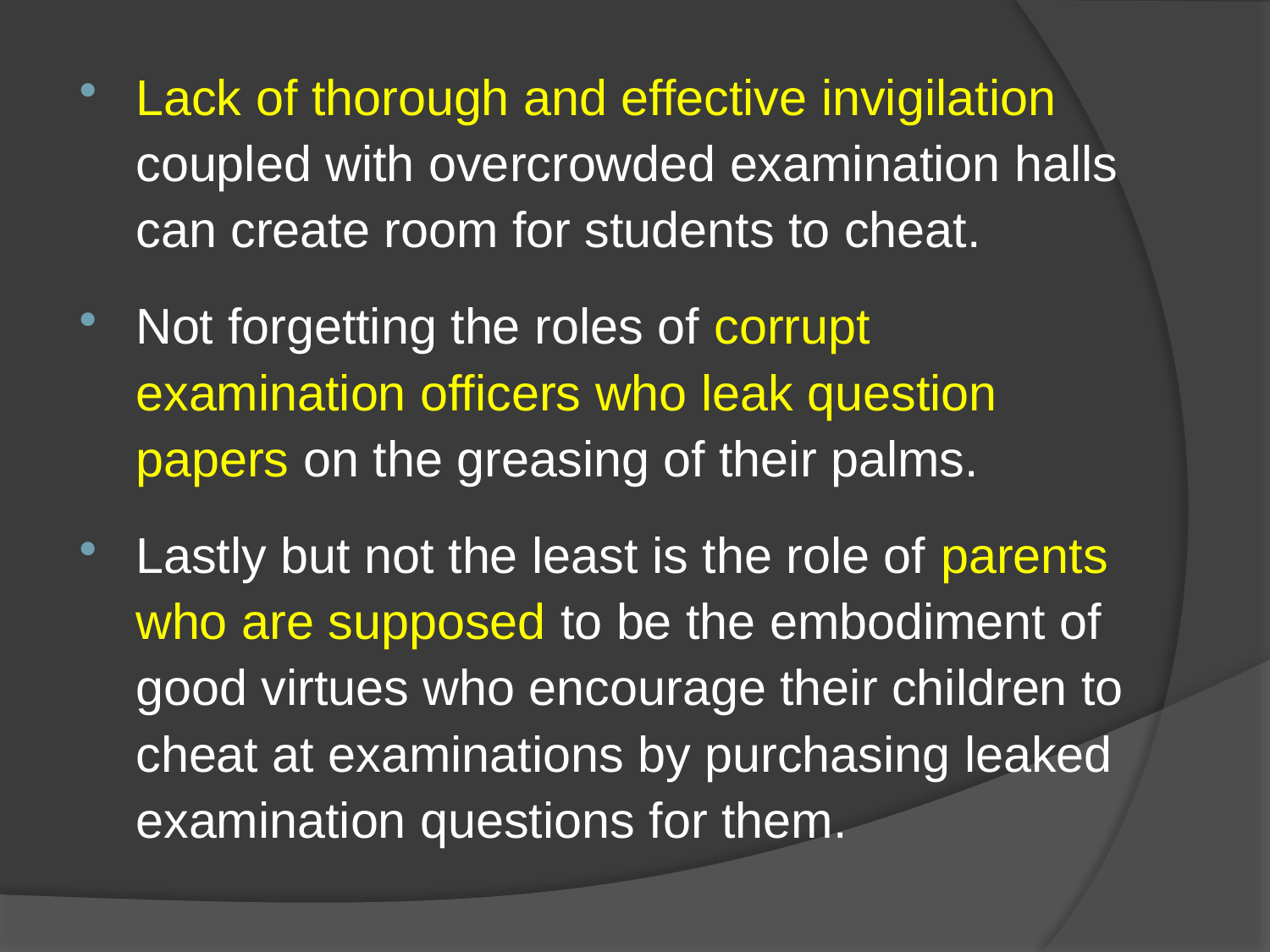

Lack of thorough and effective invigilation coupled with overcrowded examination halls can create room for students to cheat.
Not forgetting the roles of corrupt examination officers who leak question papers on the greasing of their palms.
Lastly but not the least is the role of parents who are supposed to be the embodiment of good virtues who encourage their children to cheat at examinations by purchasing leaked examination questions for them.